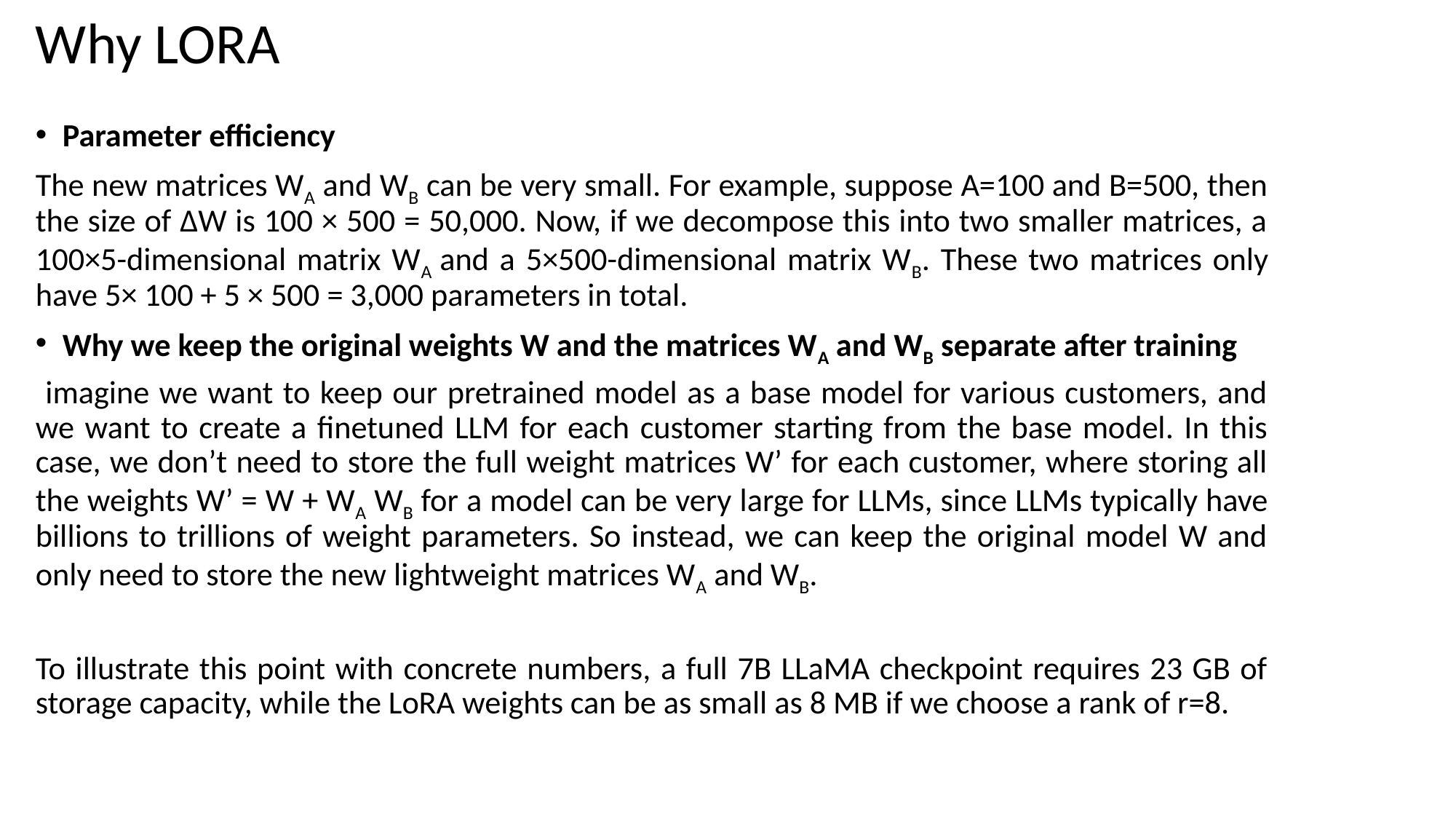

# Why LORA
Parameter efficiency
The new matrices WA and WB can be very small. For example, suppose A=100 and B=500, then the size of ΔW is 100 × 500 = 50,000. Now, if we decompose this into two smaller matrices, a 100×5-dimensional matrix WA and a 5×500-dimensional matrix WB. These two matrices only have 5× 100 + 5 × 500 = 3,000 parameters in total.
Why we keep the original weights W and the matrices WA and WB separate after training
 imagine we want to keep our pretrained model as a base model for various customers, and we want to create a finetuned LLM for each customer starting from the base model. In this case, we don’t need to store the full weight matrices W’ for each customer, where storing all the weights W’ = W + WA WB for a model can be very large for LLMs, since LLMs typically have billions to trillions of weight parameters. So instead, we can keep the original model W and only need to store the new lightweight matrices WA and WB.

To illustrate this point with concrete numbers, a full 7B LLaMA checkpoint requires 23 GB of storage capacity, while the LoRA weights can be as small as 8 MB if we choose a rank of r=8.